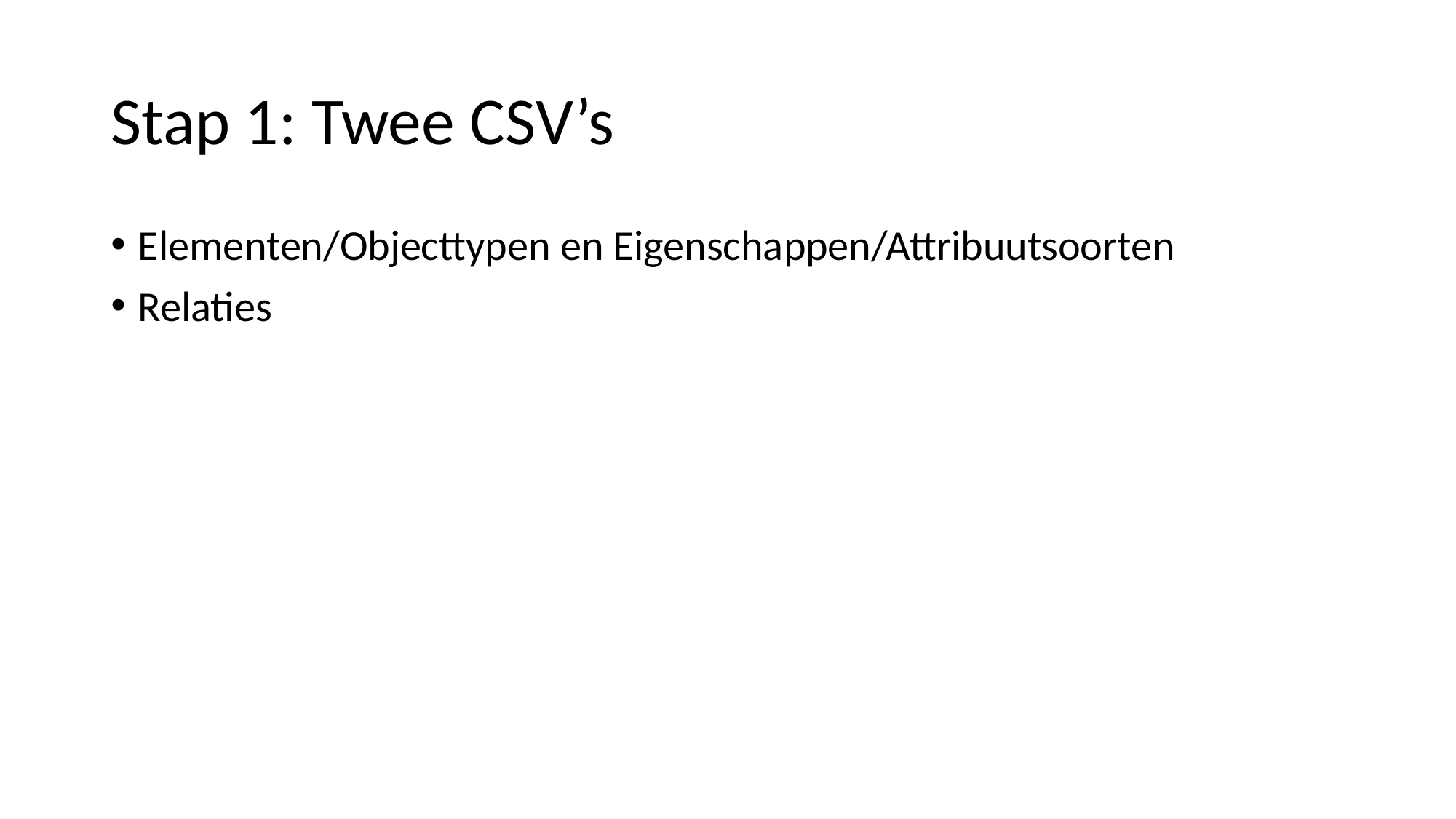

# Stap 1: Twee CSV’s
Elementen/Objecttypen en Eigenschappen/Attribuutsoorten
Relaties